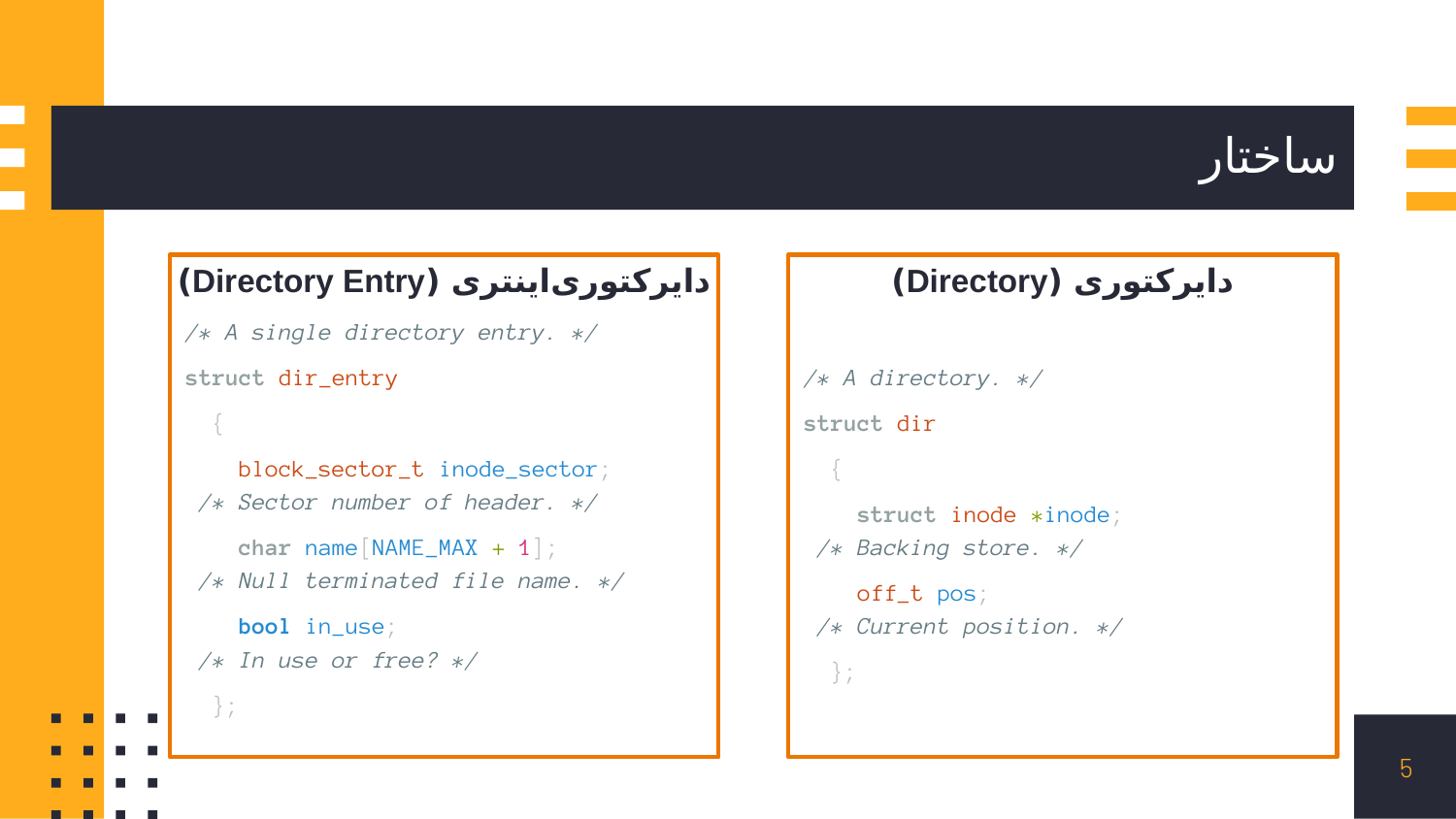

# ساختار
دایرکتوری‌اینتری (Directory Entry)
/* A single directory entry. */
struct dir_entry
  {
    block_sector_t inode_sector;        /* Sector number of header. */
    char name[NAME_MAX + 1];            /* Null terminated file name. */
    bool in_use;                        /* In use or free? */
  };

دایرکتوری (Directory)

/* A directory. */
struct dir
  {
    struct inode *inode;                /* Backing store. */
    off_t pos;                          /* Current position. */
  };

5